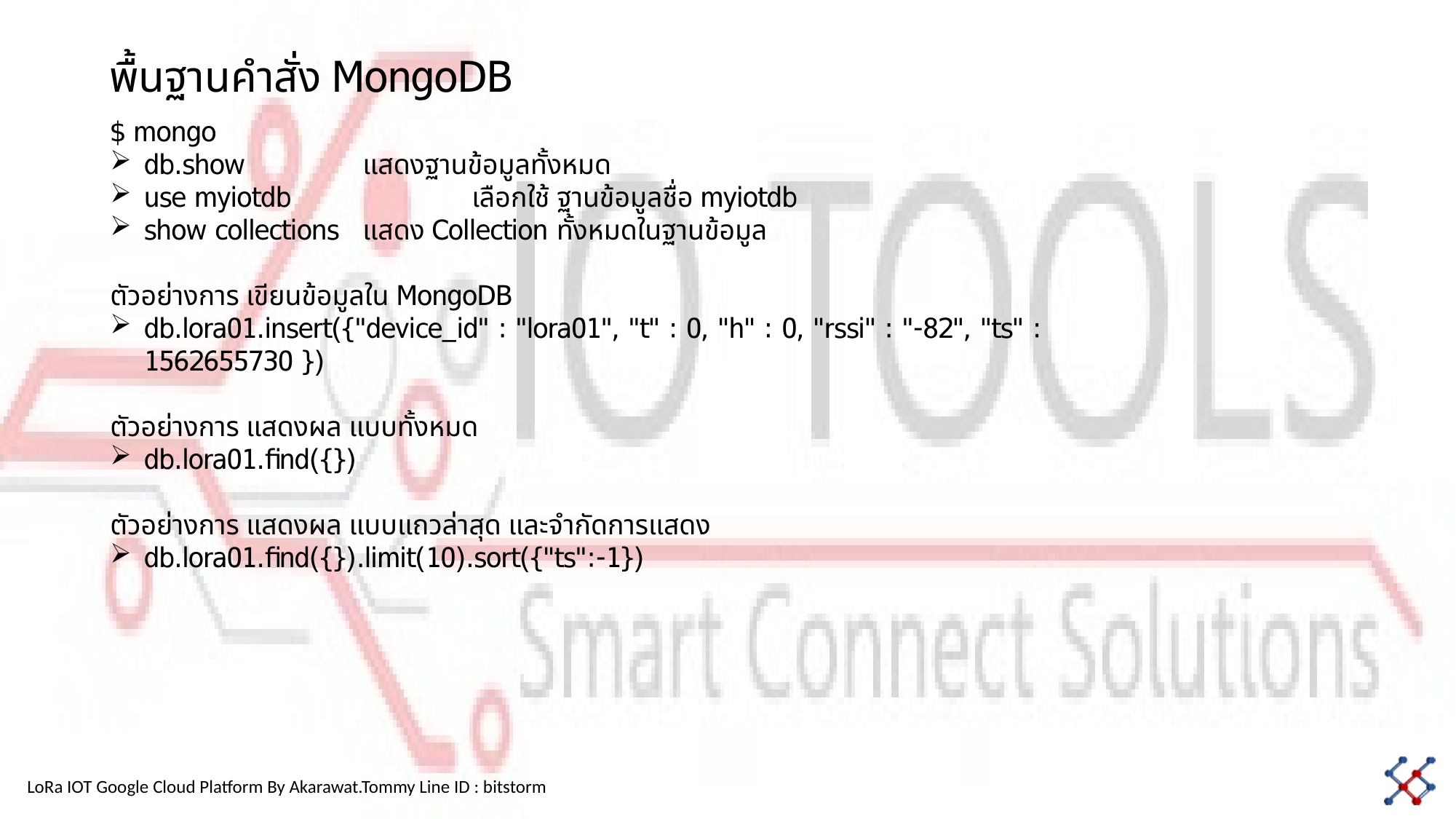

พื้นฐานคำสั่ง MongoDB
$ mongo
db.show		แสดงฐานข้อมูลทั้งหมด
use myiotdb		เลือกใช้ ฐานข้อมูลชื่อ myiotdb
show collections	แสดง Collection ทั้งหมดในฐานข้อมูล

ตัวอย่างการ เขียนข้อมูลใน MongoDB
db.lora01.insert({"device_id" : "lora01", "t" : 0, "h" : 0, "rssi" : "-82", "ts" : 1562655730 })

ตัวอย่างการ แสดงผล แบบทั้งหมด
db.lora01.find({})

ตัวอย่างการ แสดงผล แบบแถวล่าสุด และจำกัดการแสดง
db.lora01.find({}).limit(10).sort({"ts":-1})